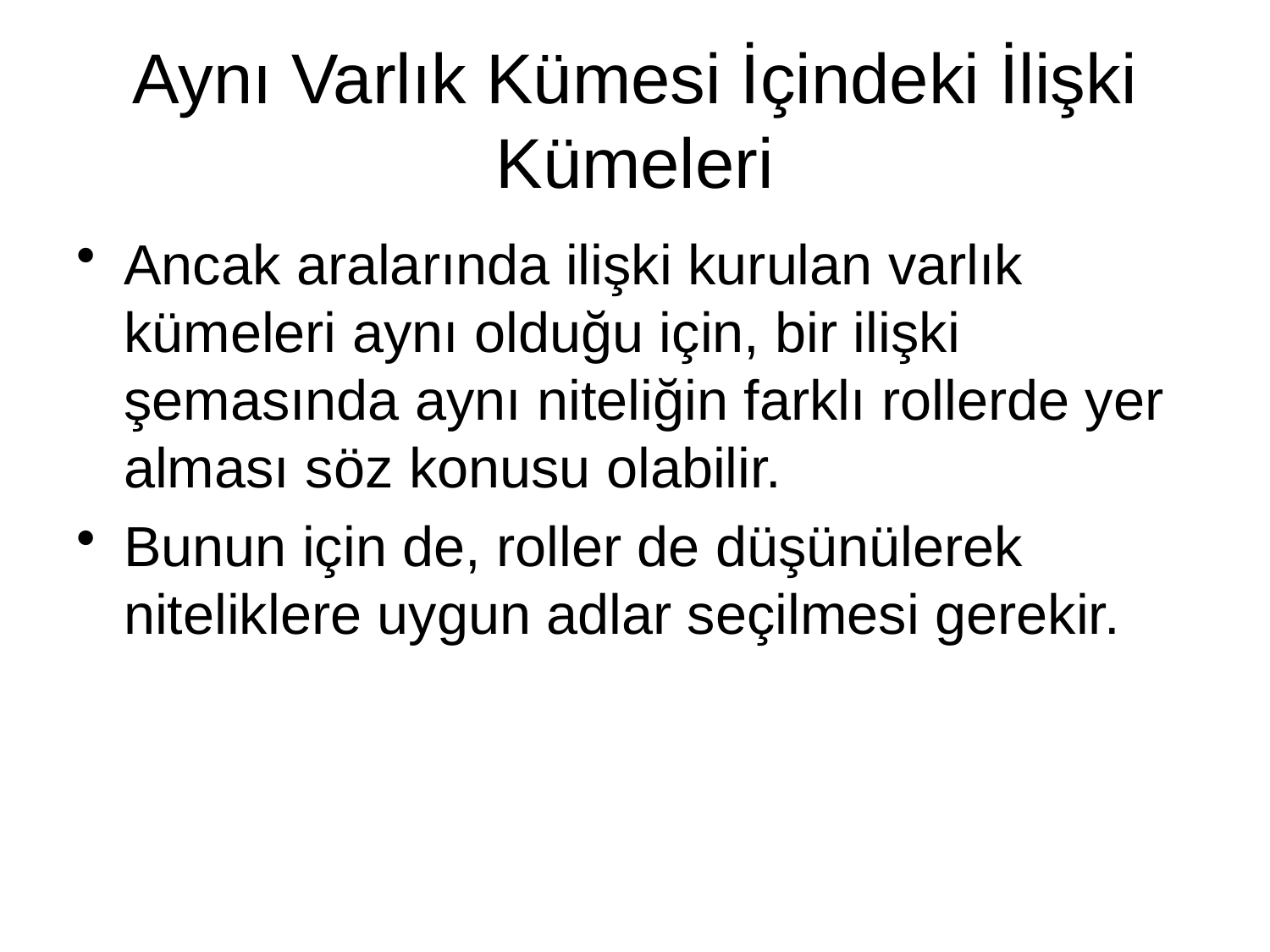

# Aynı Varlık Kümesi İçindeki İlişki Kümeleri
Ancak aralarında ilişki kurulan varlık kümeleri aynı olduğu için, bir ilişki şemasında aynı niteliğin farklı rollerde yer alması söz konusu olabilir.
Bunun için de, roller de düşünülerek niteliklere uygun adlar seçilmesi gerekir.